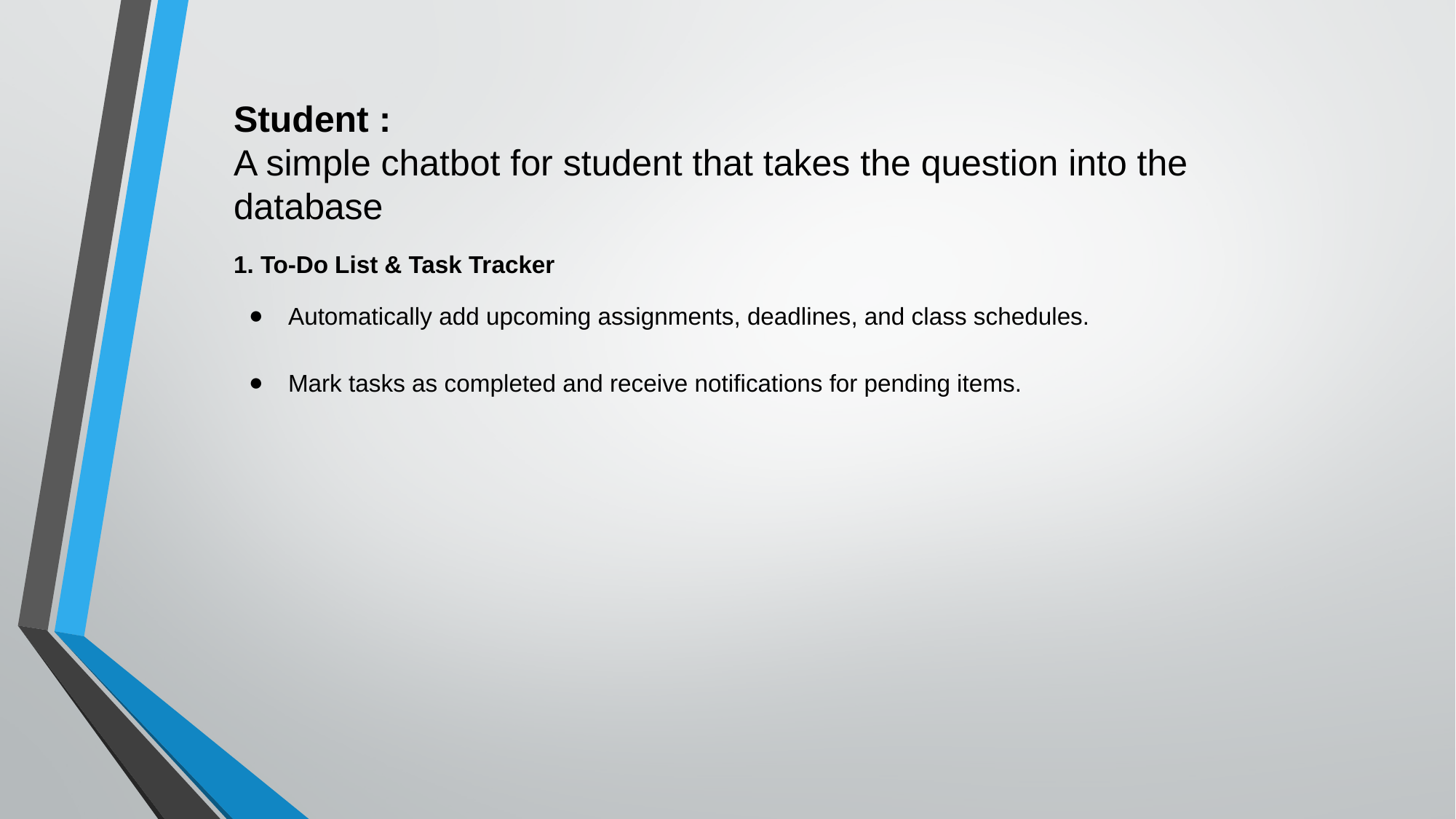

Student :
A simple chatbot for student that takes the question into the database
1. To-Do List & Task Tracker
Automatically add upcoming assignments, deadlines, and class schedules.
Mark tasks as completed and receive notifications for pending items.